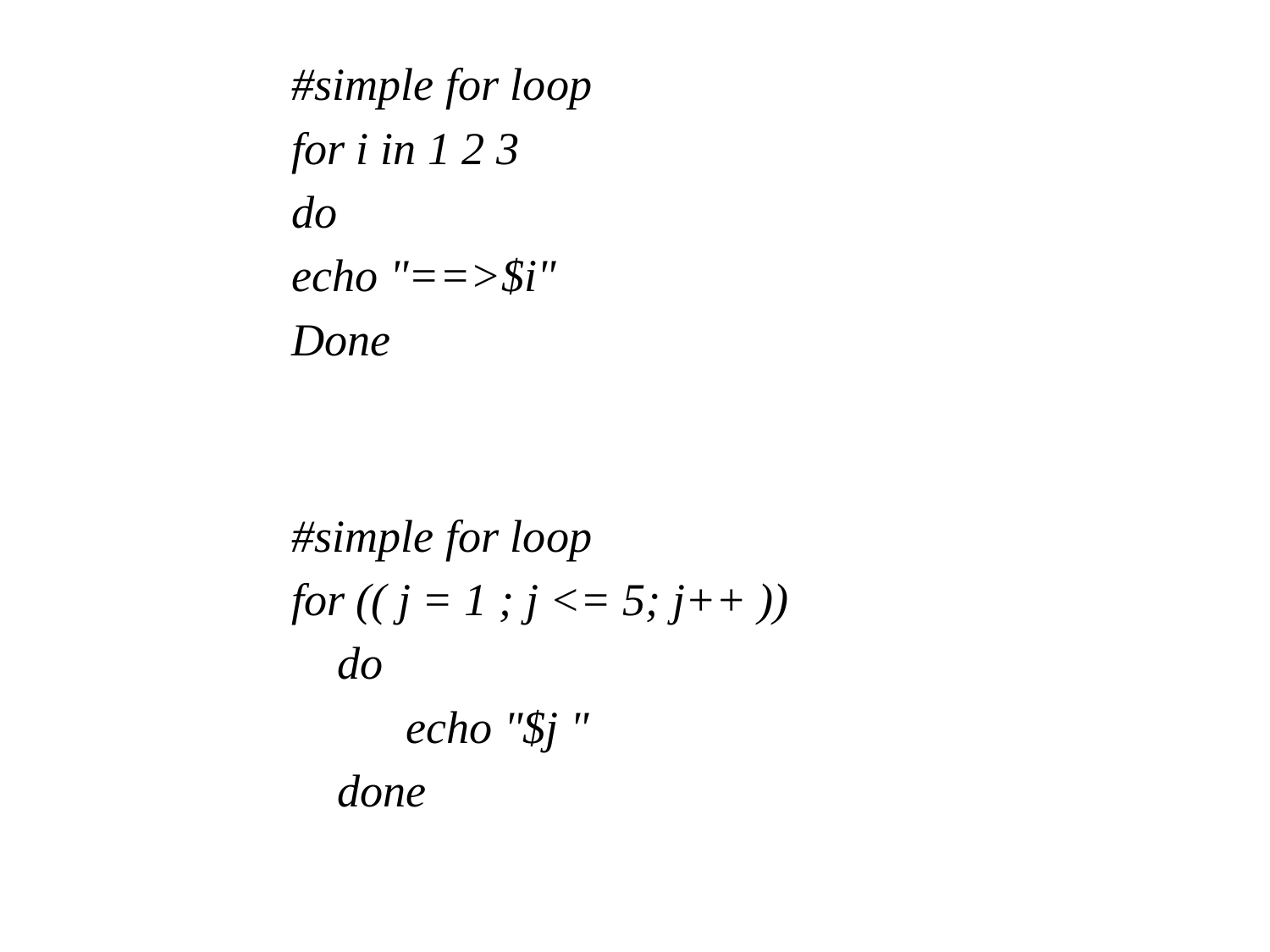

#simple for loop
for i in 1 2 3
do
echo "==>$i"
Done

#simple for loop
for (( j = 1 ; j <= 5; j++ ))
    do
          echo "$j "
    done